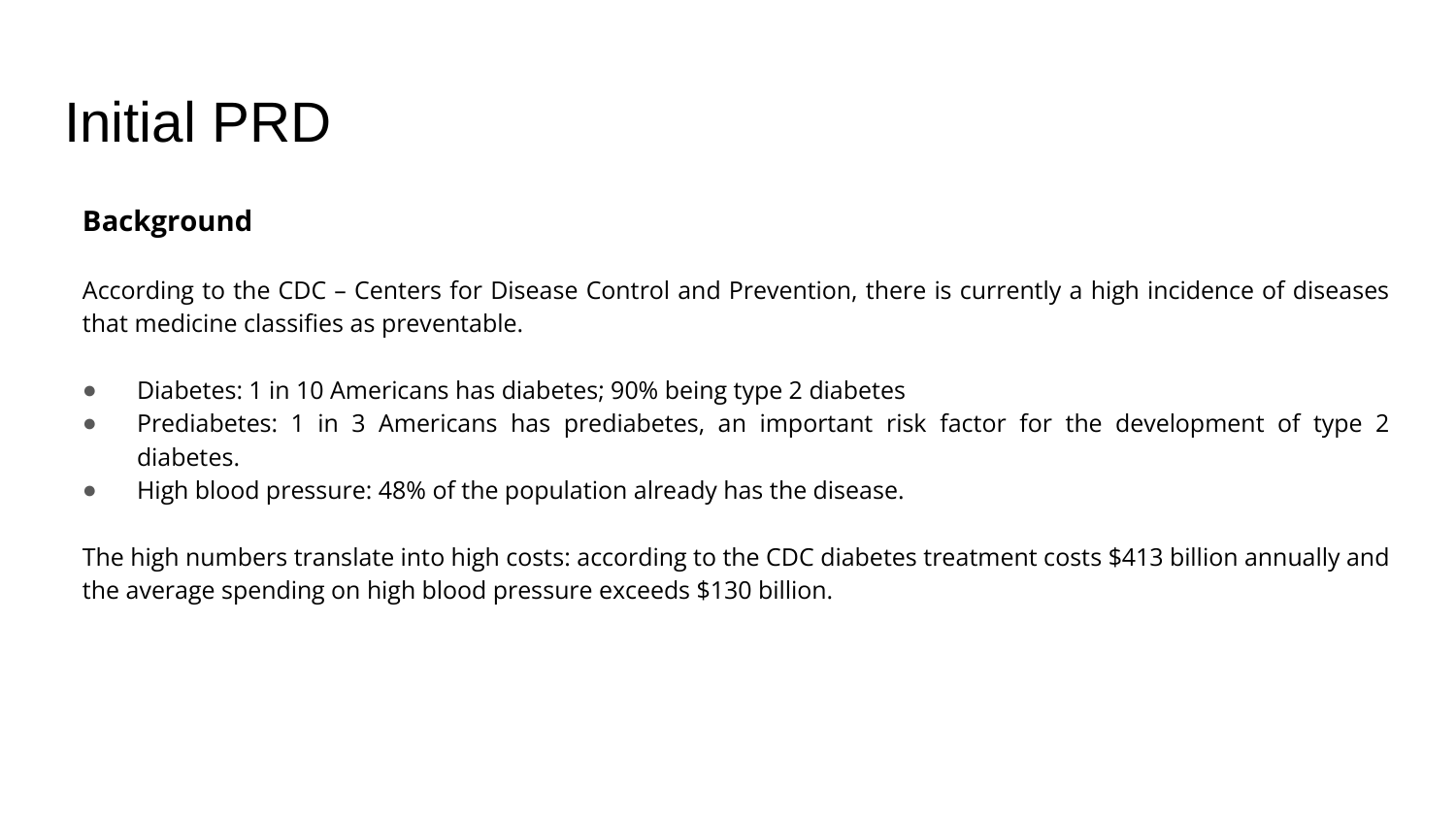

# Initial PRD
Background

According to the CDC – Centers for Disease Control and Prevention, there is currently a high incidence of diseases that medicine classifies as preventable.

Diabetes: 1 in 10 Americans has diabetes; 90% being type 2 diabetes
Prediabetes: 1 in 3 Americans has prediabetes, an important risk factor for the development of type 2 diabetes.
High blood pressure: 48% of the population already has the disease.

The high numbers translate into high costs: according to the CDC diabetes treatment costs $413 billion annually and the average spending on high blood pressure exceeds $130 billion.